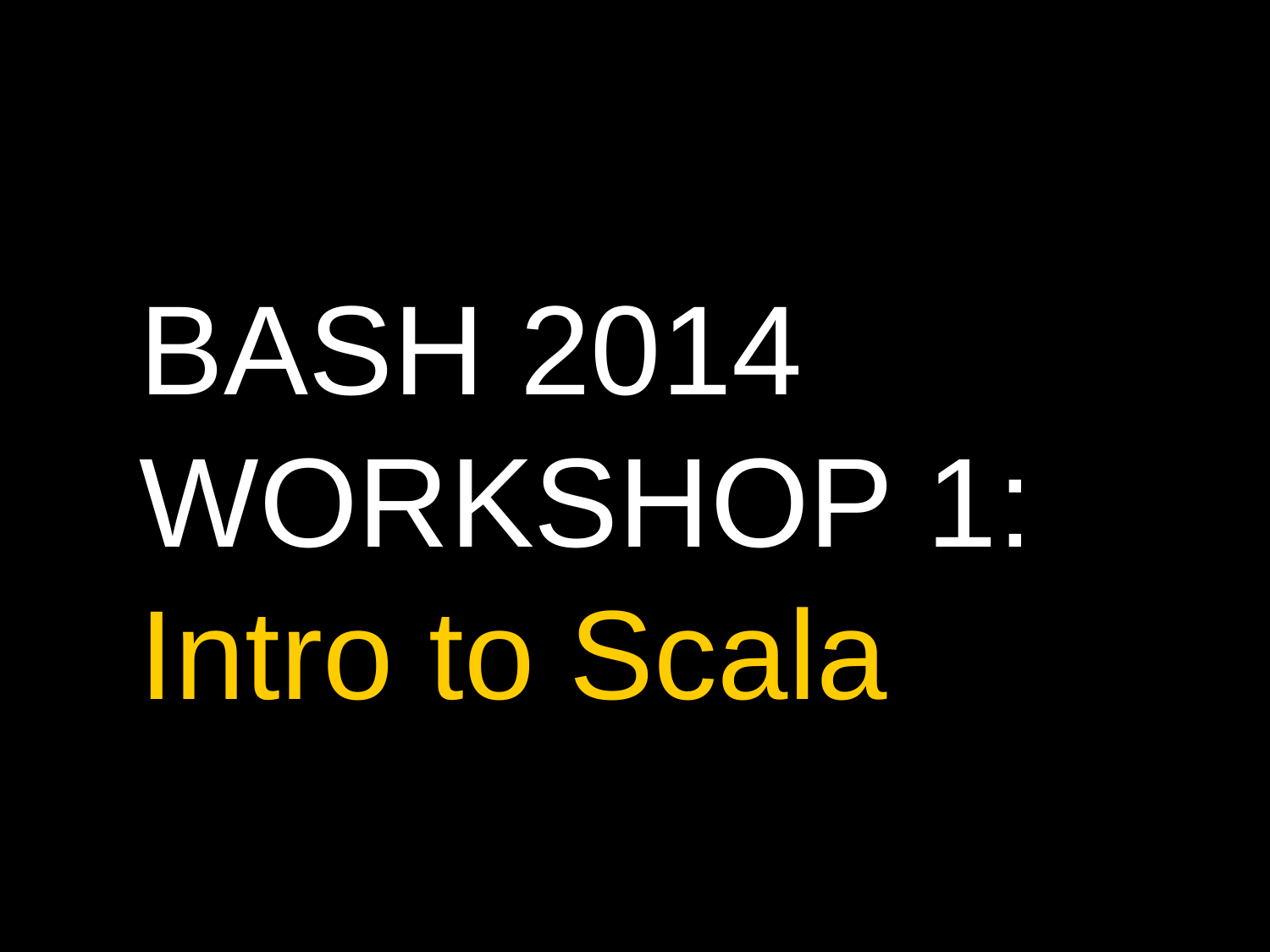

BASH 2014 WORKSHOP 1: Intro to Scala